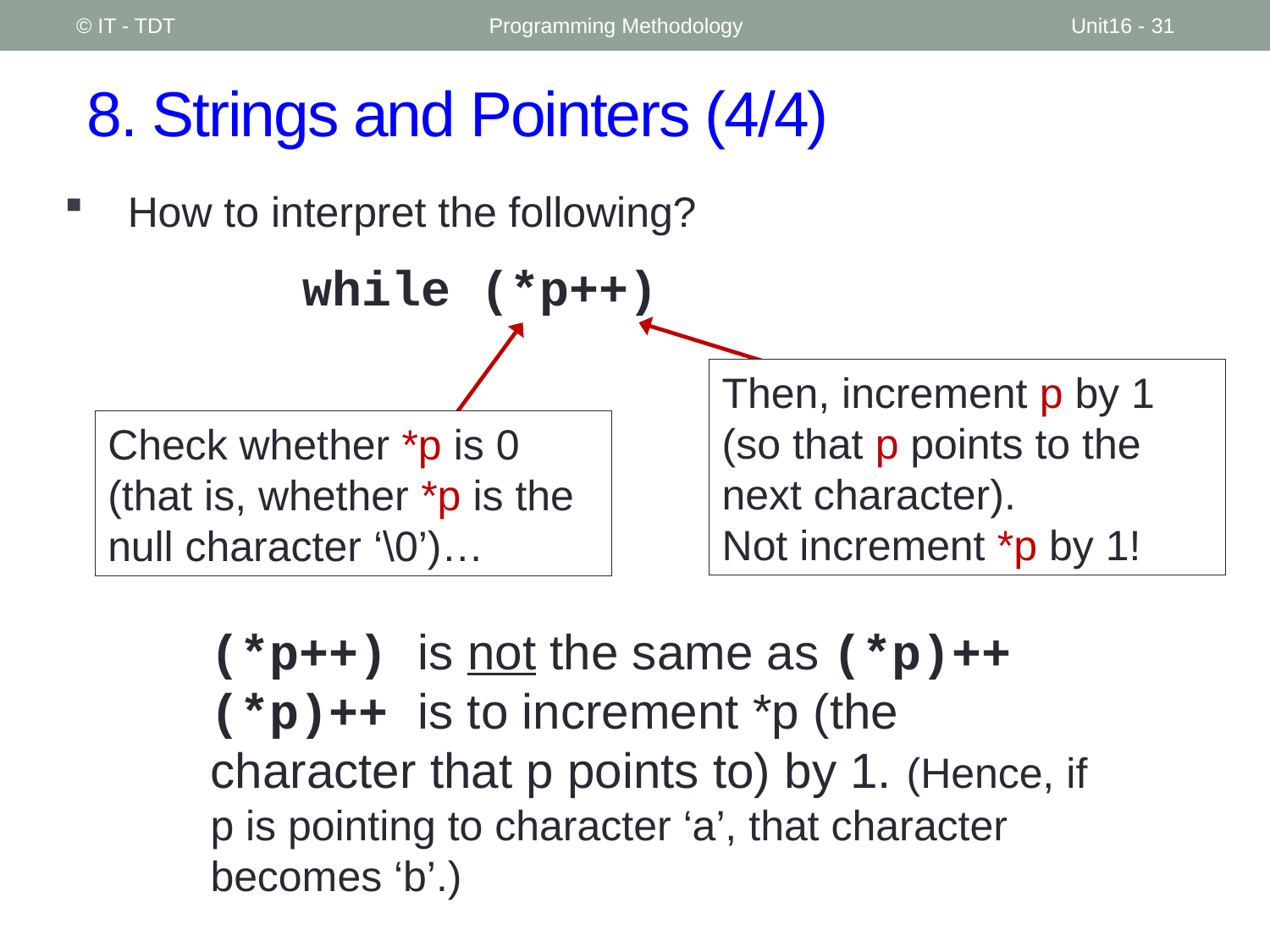

© IT - TDT
Programming Methodology
Unit16 - 31
# 8. Strings and Pointers (4/4)
How to interpret the following?
while (*p++)
Check whether *p is 0 (that is, whether *p is the null character ‘\0’)…
Then, increment p by 1 (so that p points to the next character).
Not increment *p by 1!
(*p++) is not the same as (*p)++
(*p)++ is to increment *p (the character that p points to) by 1. (Hence, if p is pointing to character ‘a’, that character becomes ‘b’.)